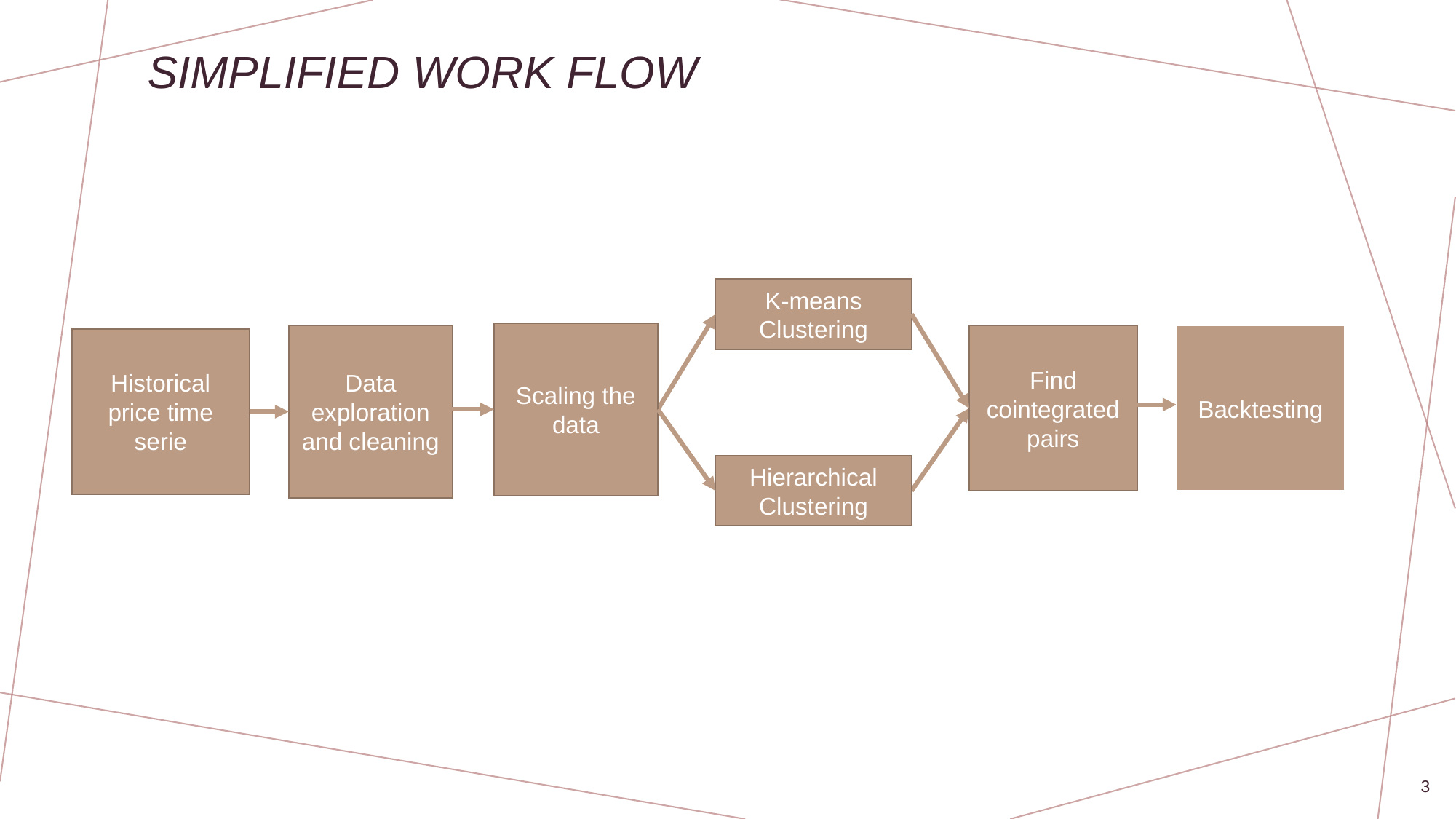

# Simplified work flow
K-means Clustering
Scaling the data
Data exploration and cleaning
Find cointegrated pairs
Backtesting
Historical price time serie
Hierarchical Clustering
3